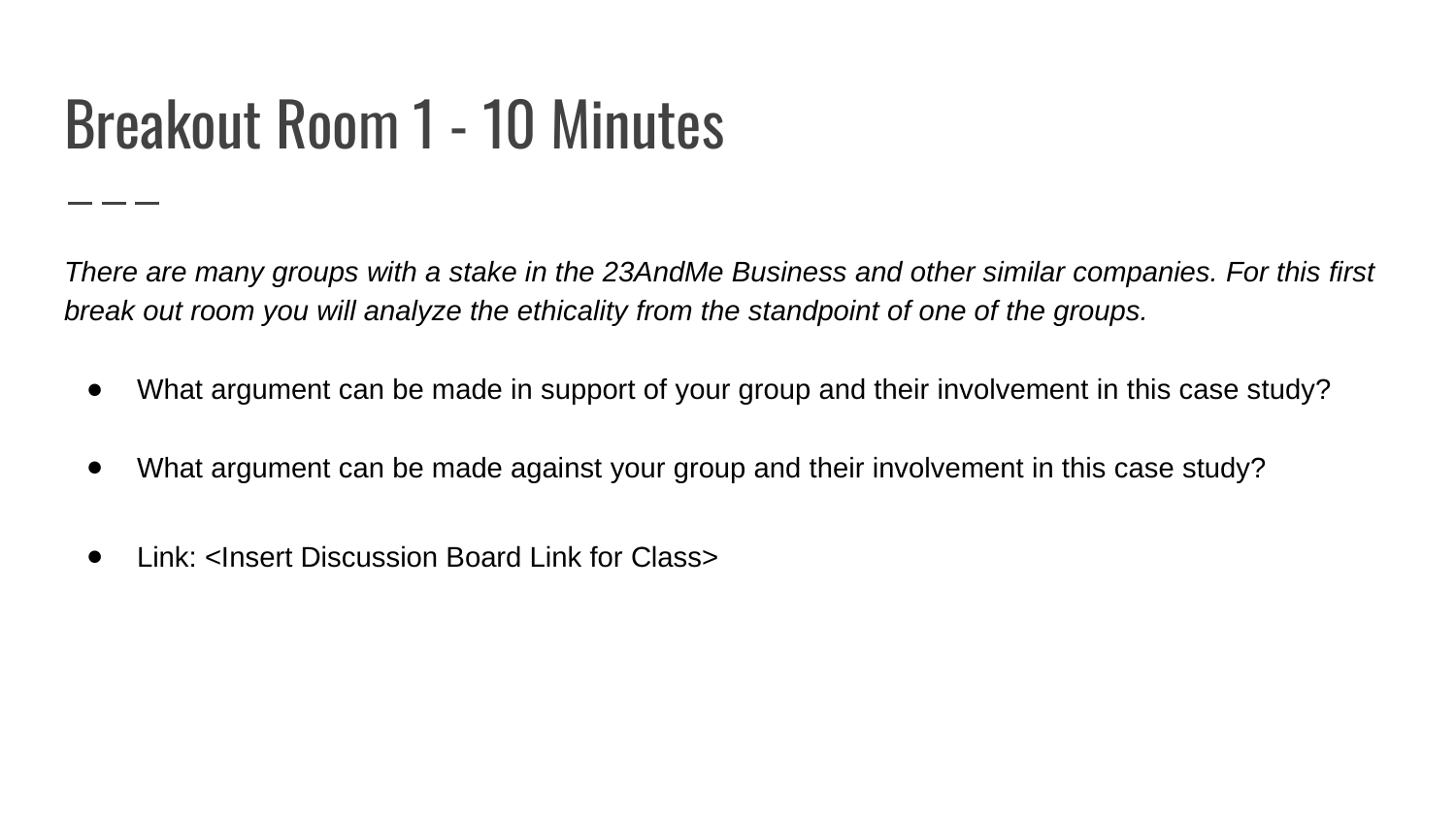

# Breakout Room 1 - 10 Minutes
There are many groups with a stake in the 23AndMe Business and other similar companies. For this first break out room you will analyze the ethicality from the standpoint of one of the groups.

What argument can be made in support of your group and their involvement in this case study?

What argument can be made against your group and their involvement in this case study?

Link: <Insert Discussion Board Link for Class>